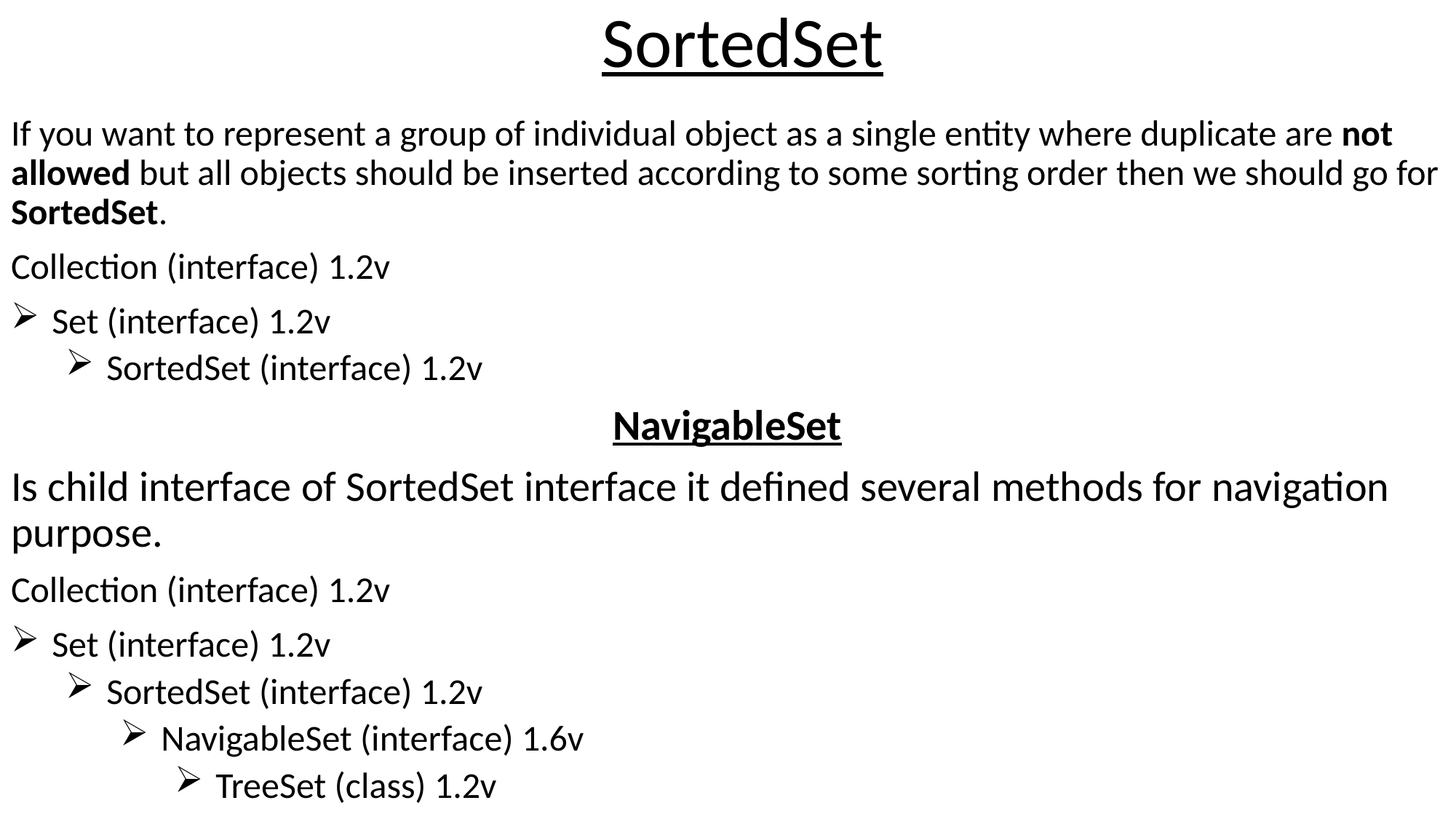

# SortedSet
If you want to represent a group of individual object as a single entity where duplicate are not allowed but all objects should be inserted according to some sorting order then we should go for SortedSet.
Collection (interface) 1.2v
Set (interface) 1.2v
SortedSet (interface) 1.2v
NavigableSet
Is child interface of SortedSet interface it defined several methods for navigation purpose.
Collection (interface) 1.2v
Set (interface) 1.2v
SortedSet (interface) 1.2v
NavigableSet (interface) 1.6v
TreeSet (class) 1.2v